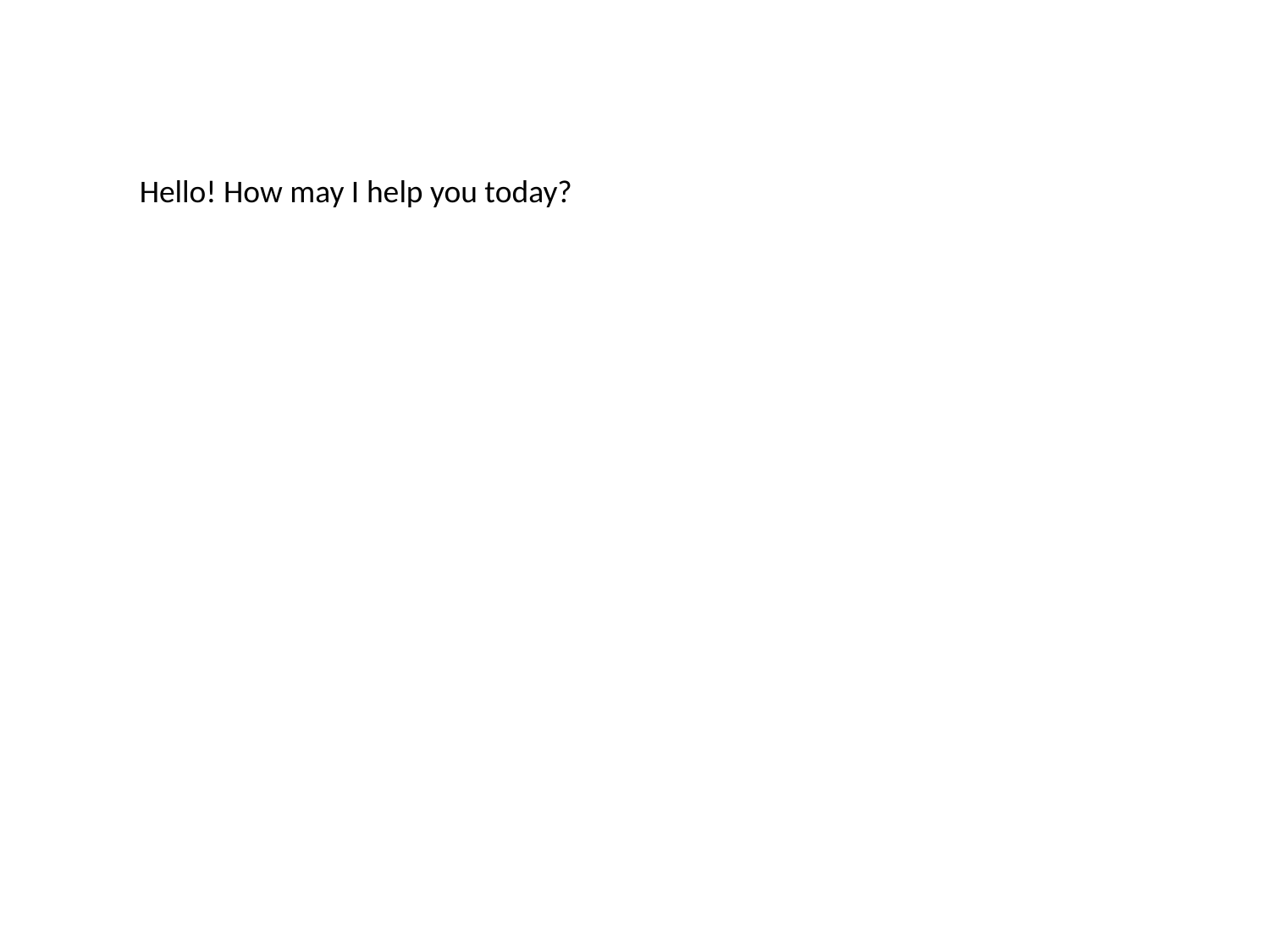

Hello! How may I help you today?